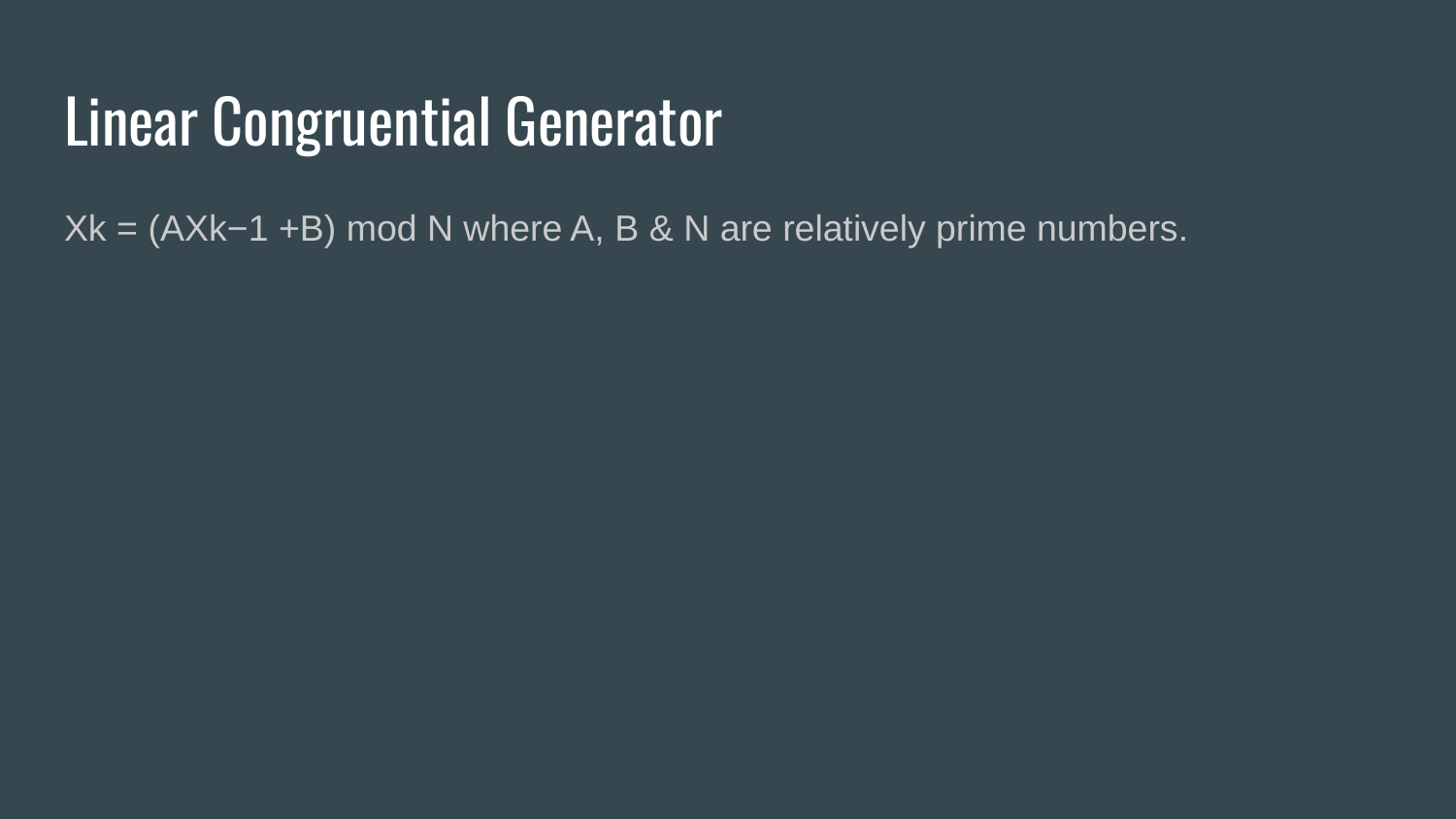

# Linear Congruential Generator
Xk = (AXk−1 +B) mod N where A, B & N are relatively prime numbers.